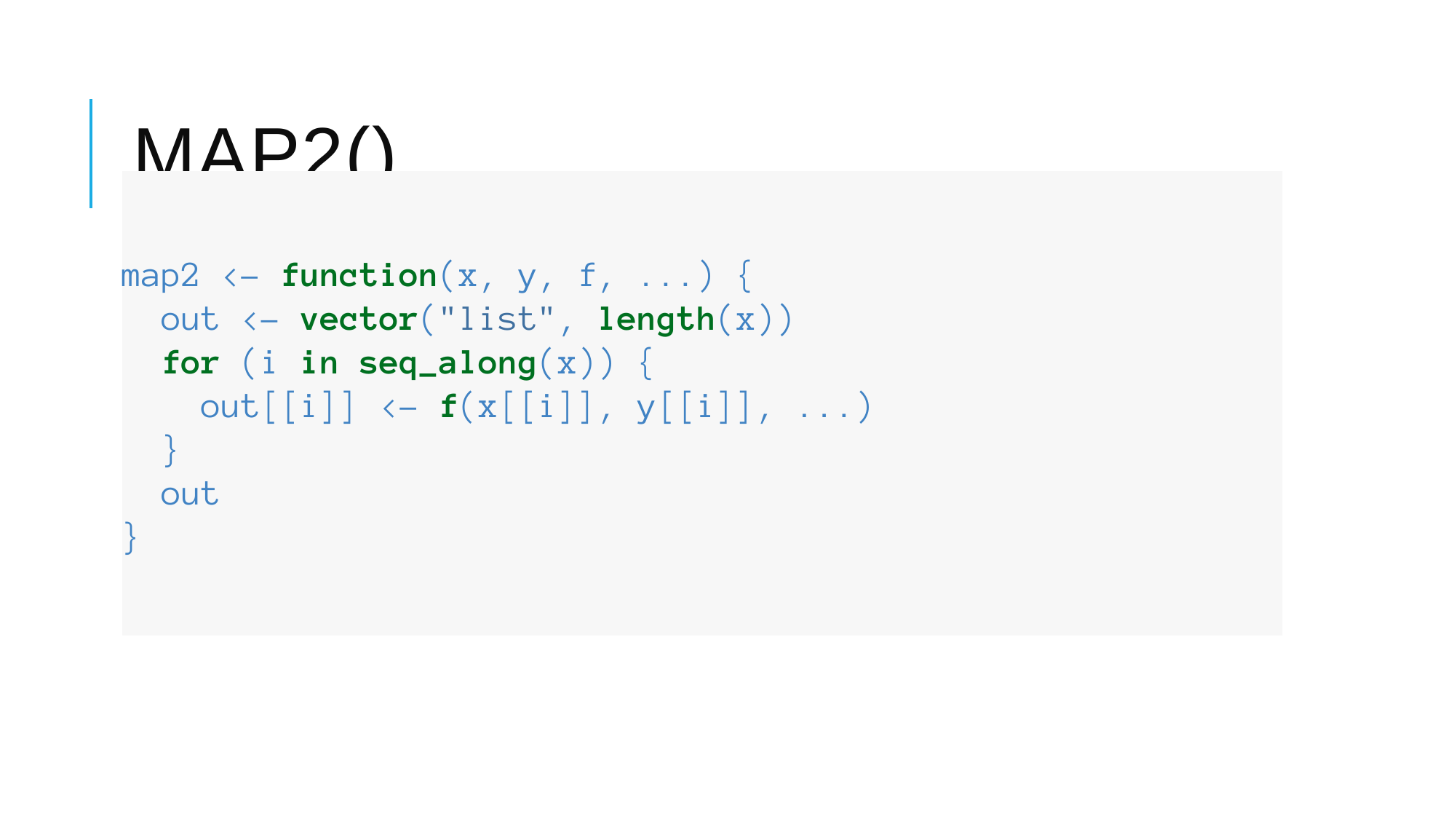

# Map2()
map2 <- function(x, y, f, ...) {
  out <- vector("list", length(x))
  for (i in seq_along(x)) {
    out[[i]] <- f(x[[i]], y[[i]], ...)
  }
  out
}